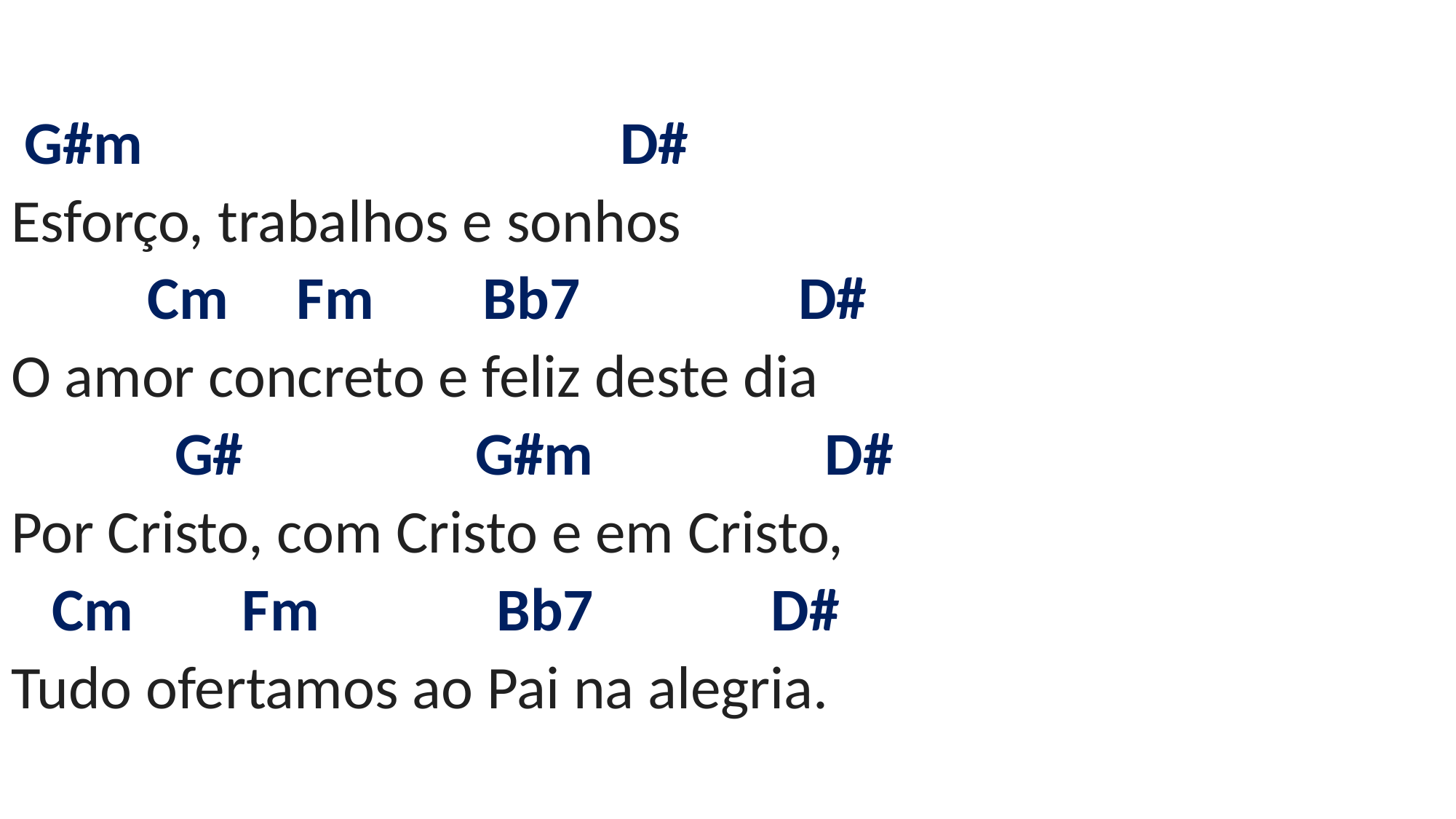

# G#m                                   D# Esforço, trabalhos e sonhos Cm     Fm        Bb7                D# O amor concreto e feliz deste dia G#                 G#m                 D# Por Cristo, com Cristo e em Cristo, Cm        Fm             Bb7             D# Tudo ofertamos ao Pai na alegria.